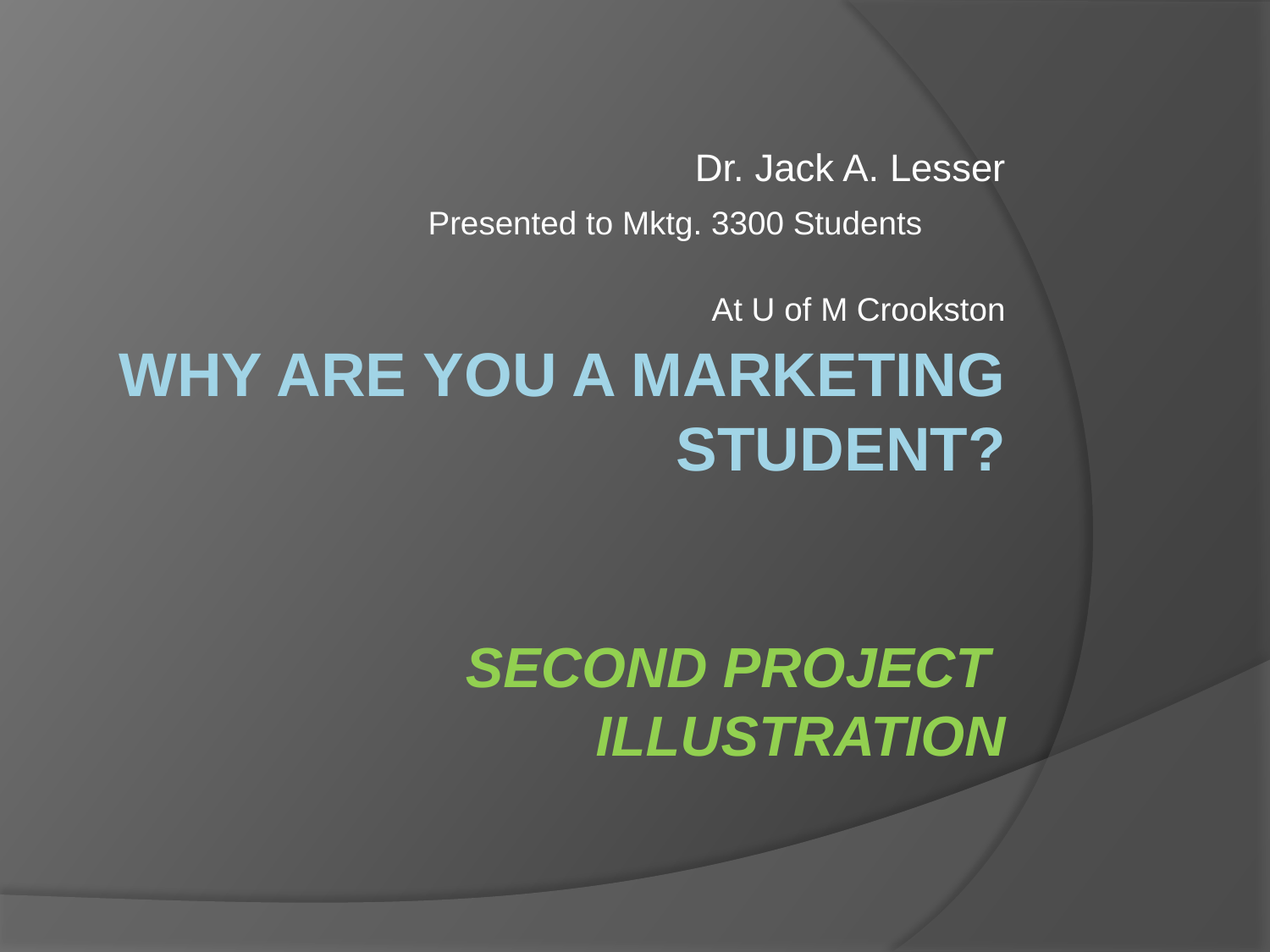

Dr. Jack A. Lesser
                            Presented to Mktg. 3300 Students
At U of M Crookston

# Why are You A Marketing Student? Second Project Illustration